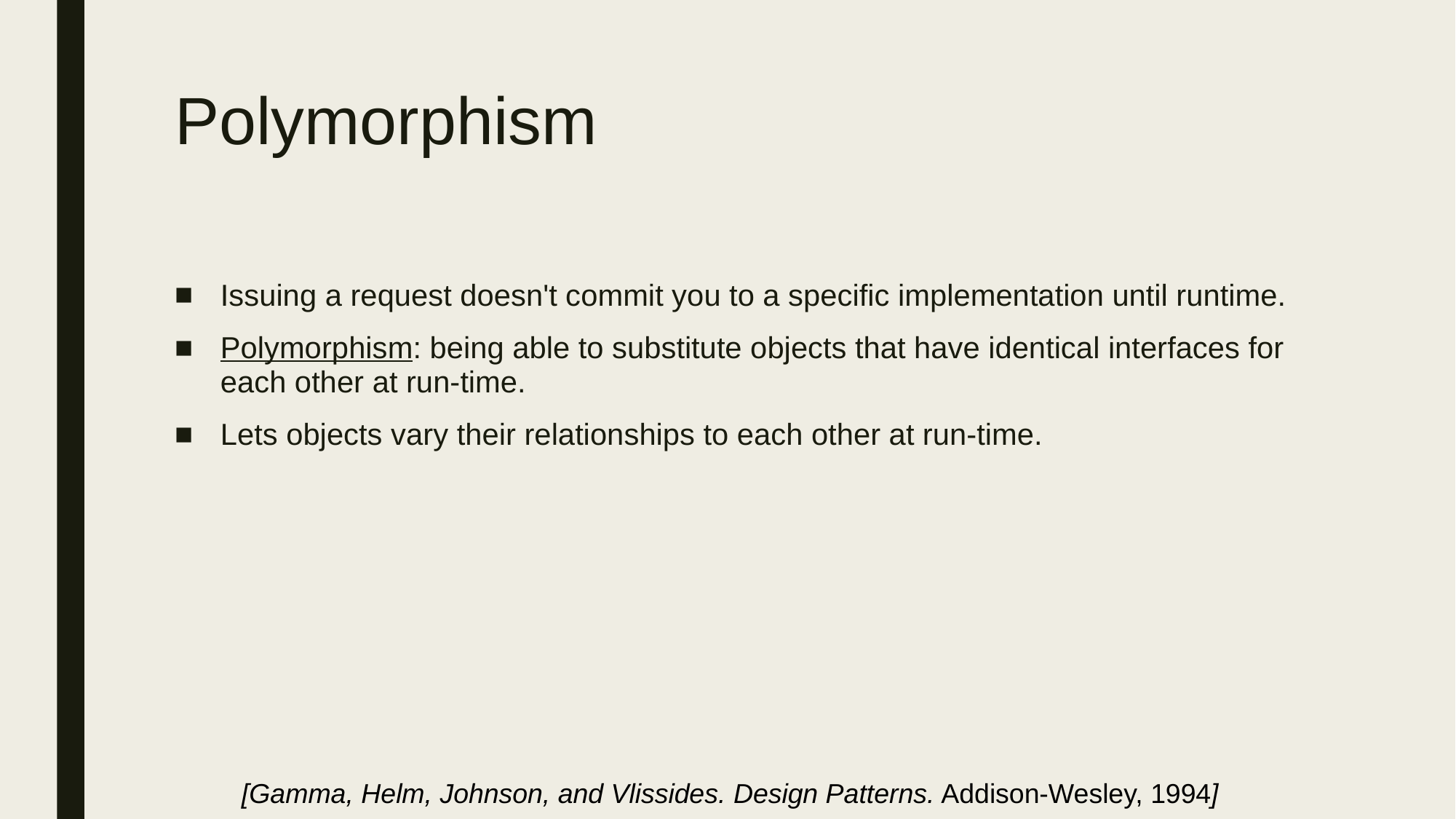

# Polymorphism
Issuing a request doesn't commit you to a specific implementation until runtime.
Polymorphism: being able to substitute objects that have identical interfaces for each other at run-time.
Lets objects vary their relationships to each other at run-time.

[Gamma, Helm, Johnson, and Vlissides. Design Patterns. Addison-Wesley, 1994]